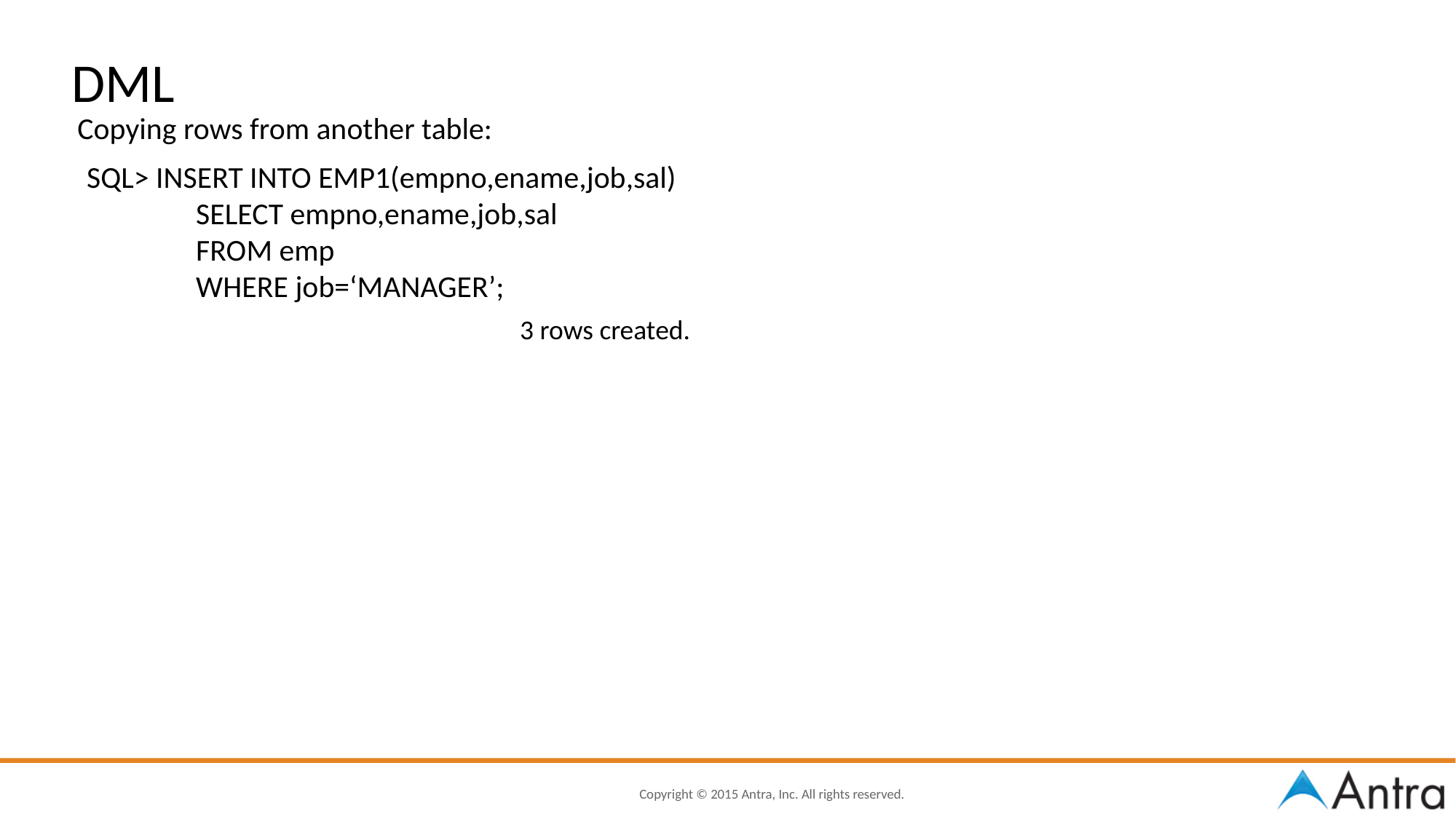

DML
Copying rows from another table:
SQL> INSERT INTO EMP1(empno,ename,job,sal)
	SELECT empno,ename,job,sal
	FROM emp
	WHERE job=‘MANAGER’;
3 rows created.